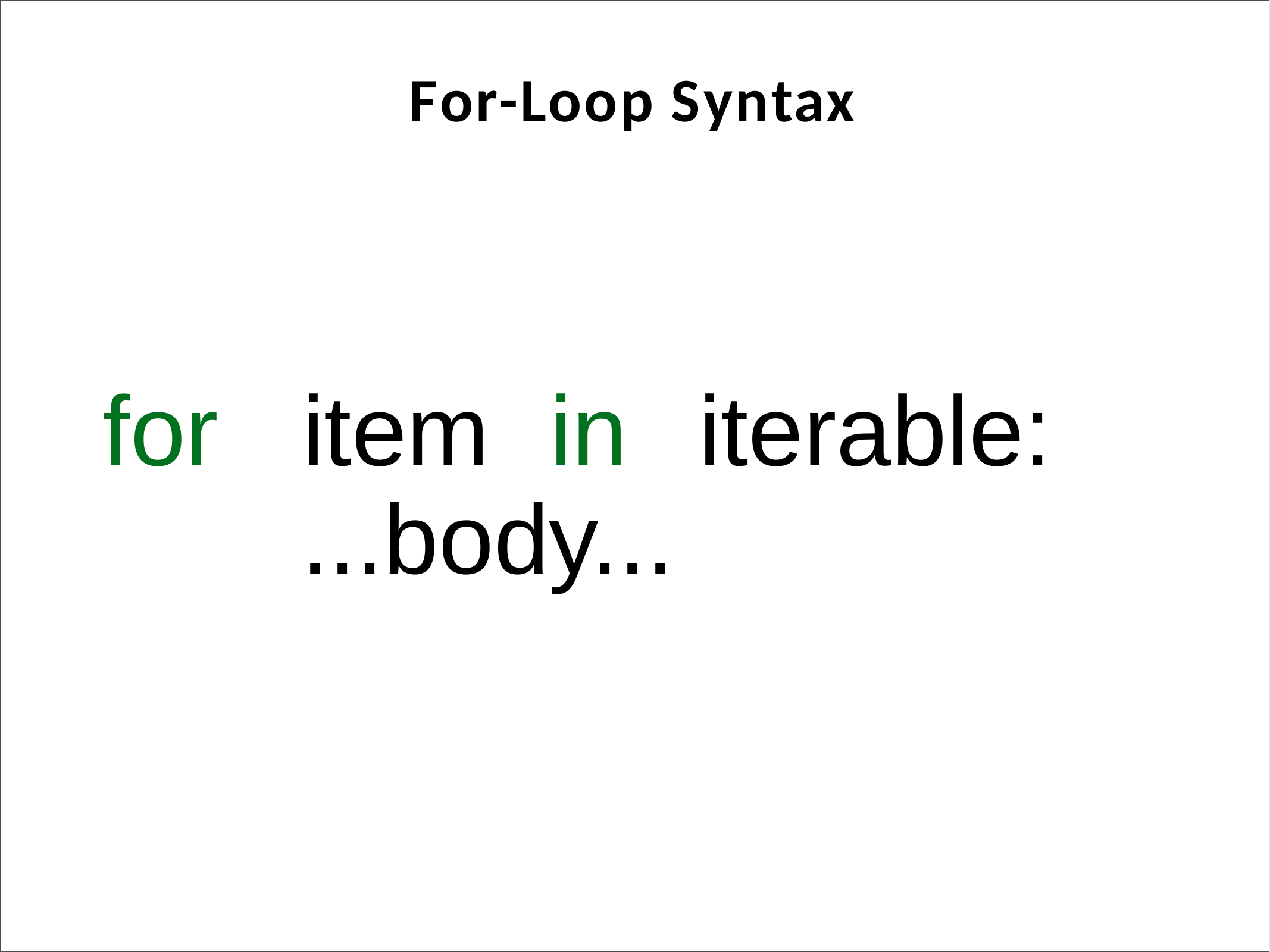

# For-Loop Syntax
for	item	in	iterable:
...body...